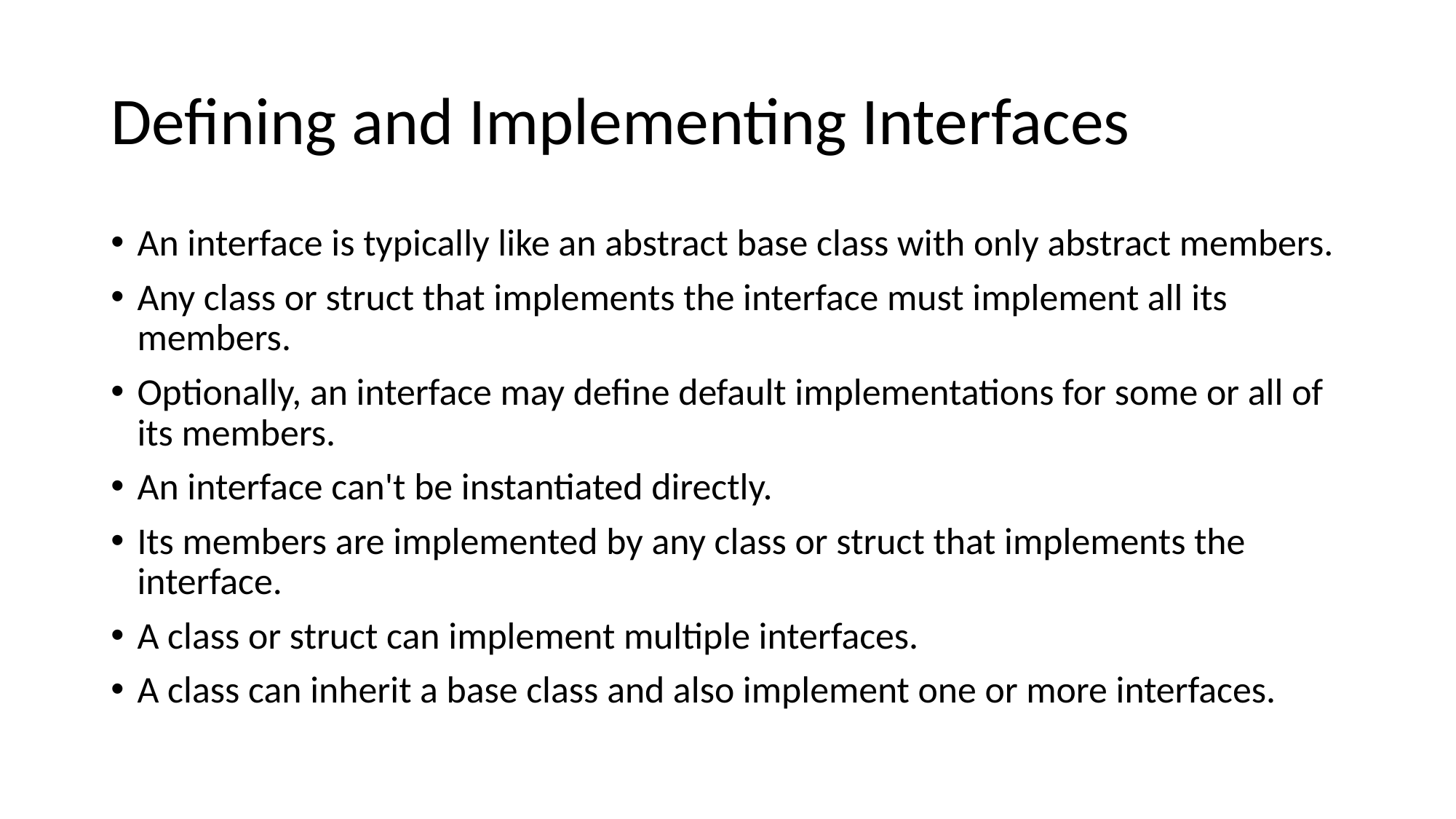

# Defining and Implementing Interfaces
An interface is typically like an abstract base class with only abstract members.
Any class or struct that implements the interface must implement all its members.
Optionally, an interface may define default implementations for some or all of its members.
An interface can't be instantiated directly.
Its members are implemented by any class or struct that implements the interface.
A class or struct can implement multiple interfaces.
A class can inherit a base class and also implement one or more interfaces.